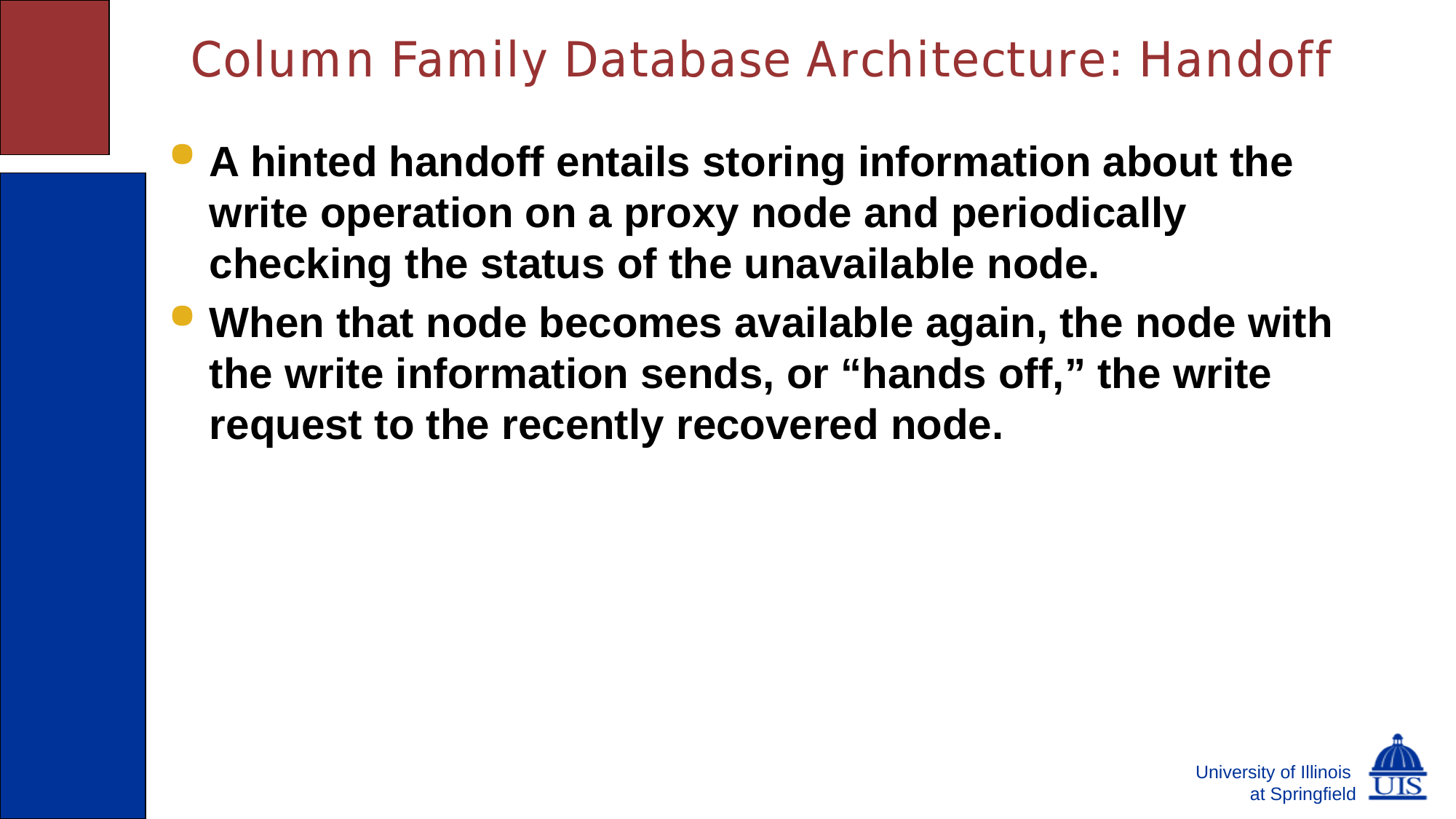

# Column Family Database Architecture: Handoff
A hinted handoff entails storing information about the write operation on a proxy node and periodically checking the status of the unavailable node.
When that node becomes available again, the node with the write information sends, or “hands off,” the write request to the recently recovered node.